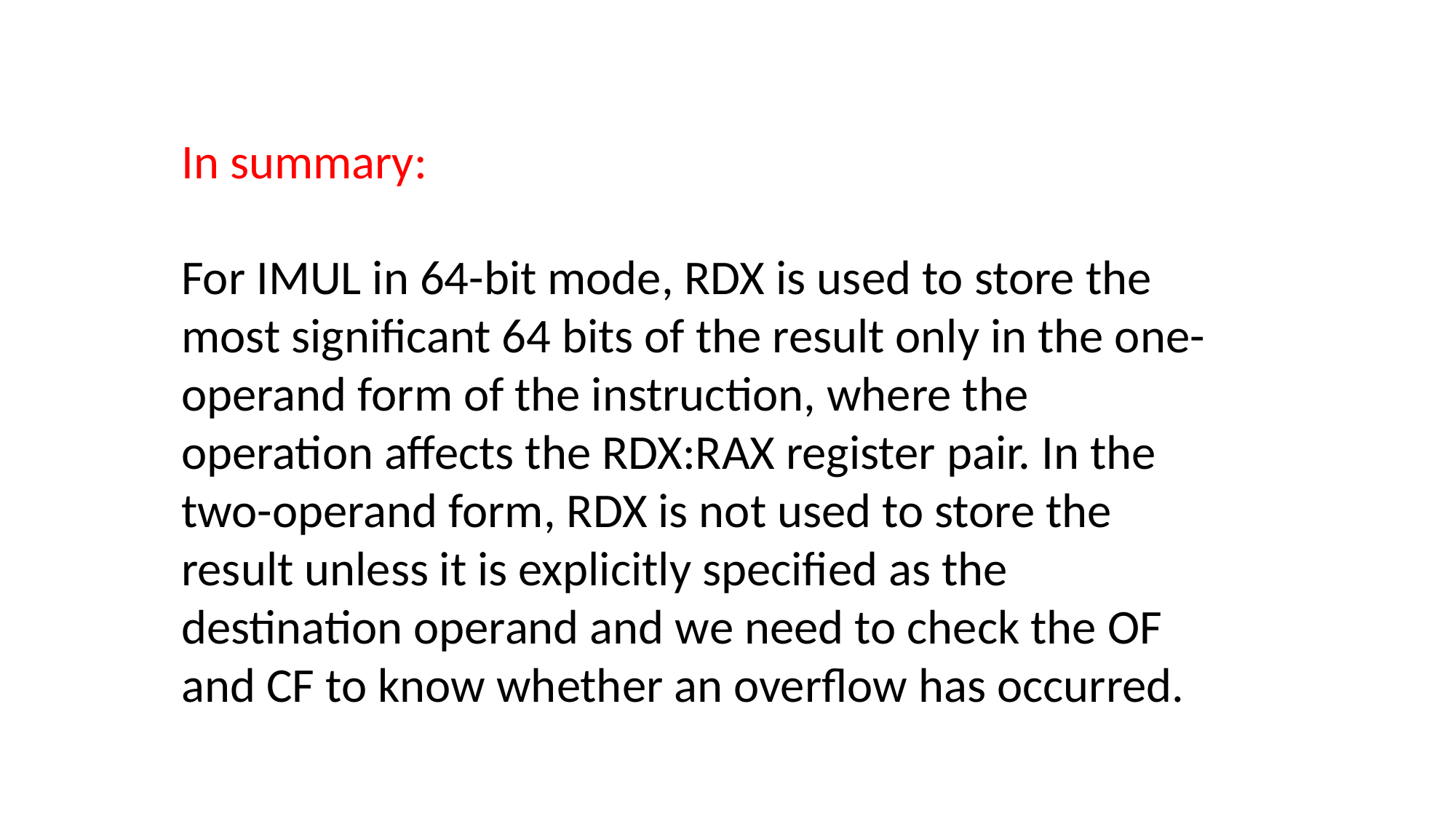

In summary:

For IMUL in 64-bit mode, RDX is used to store the most significant 64 bits of the result only in the one-operand form of the instruction, where the operation affects the RDX:RAX register pair. In the two-operand form, RDX is not used to store the result unless it is explicitly specified as the destination operand and we need to check the OF and CF to know whether an overflow has occurred.